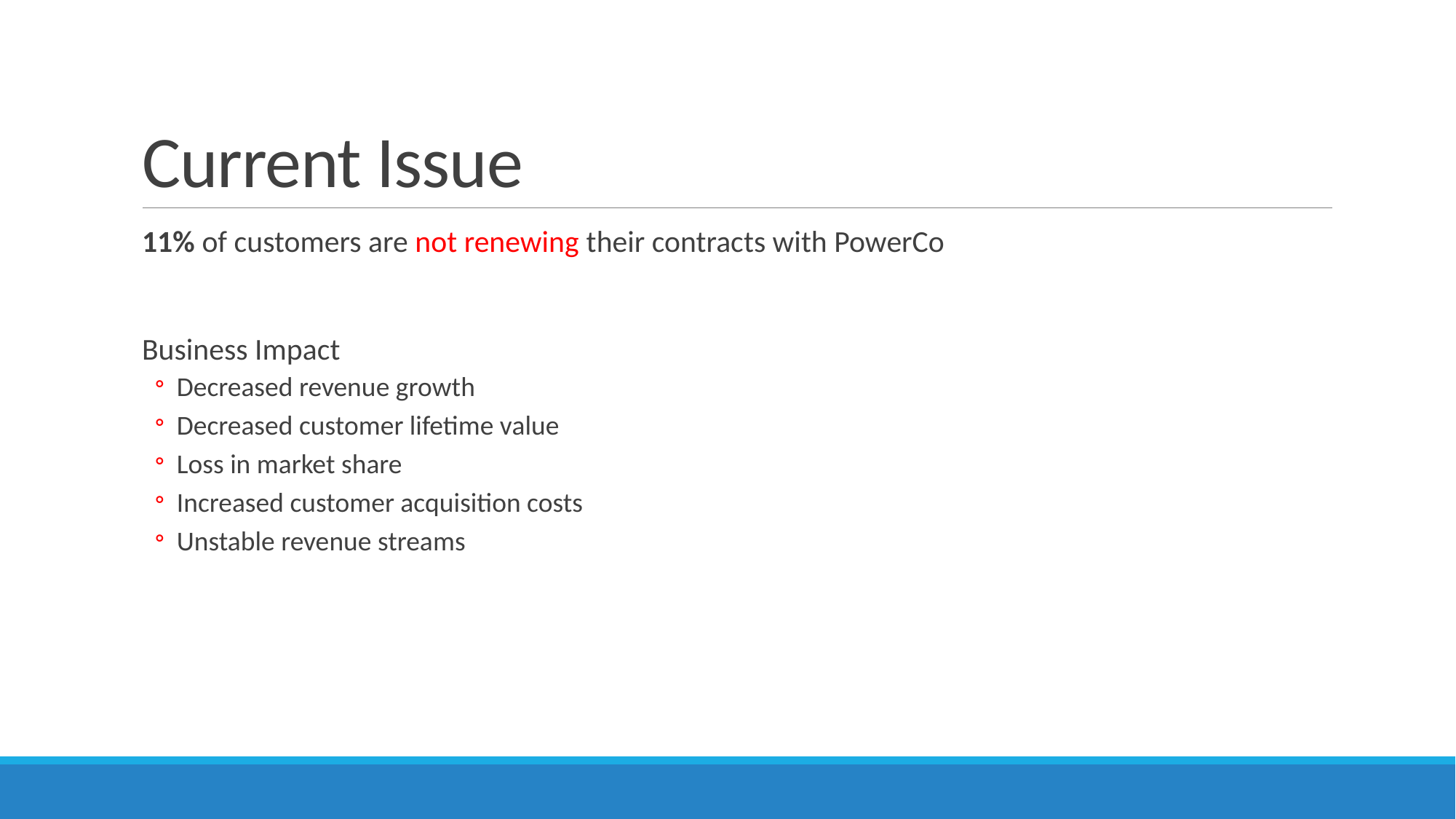

# Current Issue
11% of customers are not renewing their contracts with PowerCo

Business Impact
Decreased revenue growth
Decreased customer lifetime value
Loss in market share
Increased customer acquisition costs
Unstable revenue streams